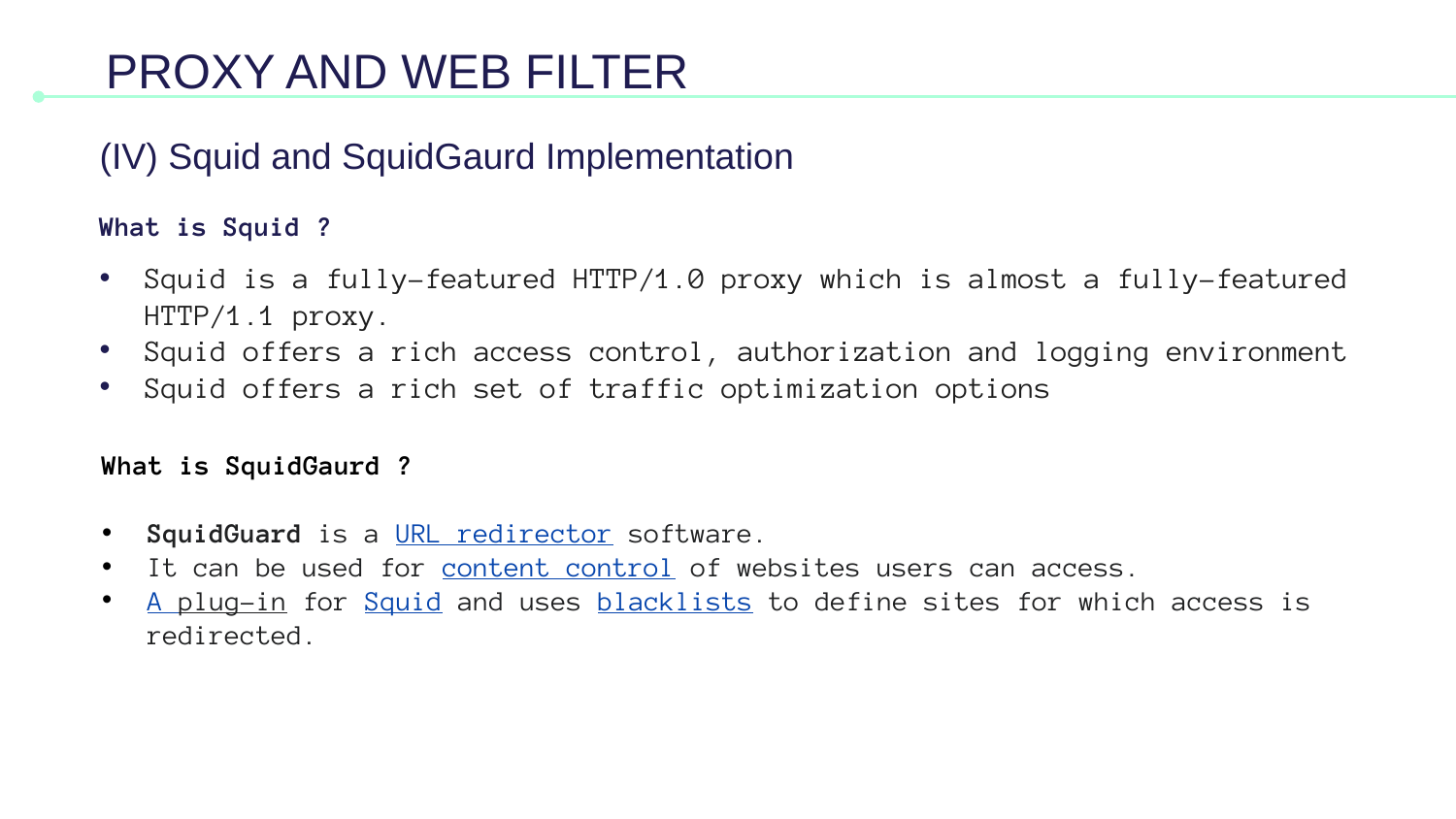

PROXY AND WEB FILTER
(IV) Squid and SquidGaurd Implementation

What is Squid ?

Squid is a fully-featured HTTP/1.0 proxy which is almost a fully-featured HTTP/1.1 proxy.
Squid offers a rich access control, authorization and logging environment
Squid offers a rich set of traffic optimization options

What is SquidGaurd ?

SquidGuard is a URL redirector software.
It can be used for content control of websites users can access.
A plug-in for Squid and uses blacklists to define sites for which access is redirected.